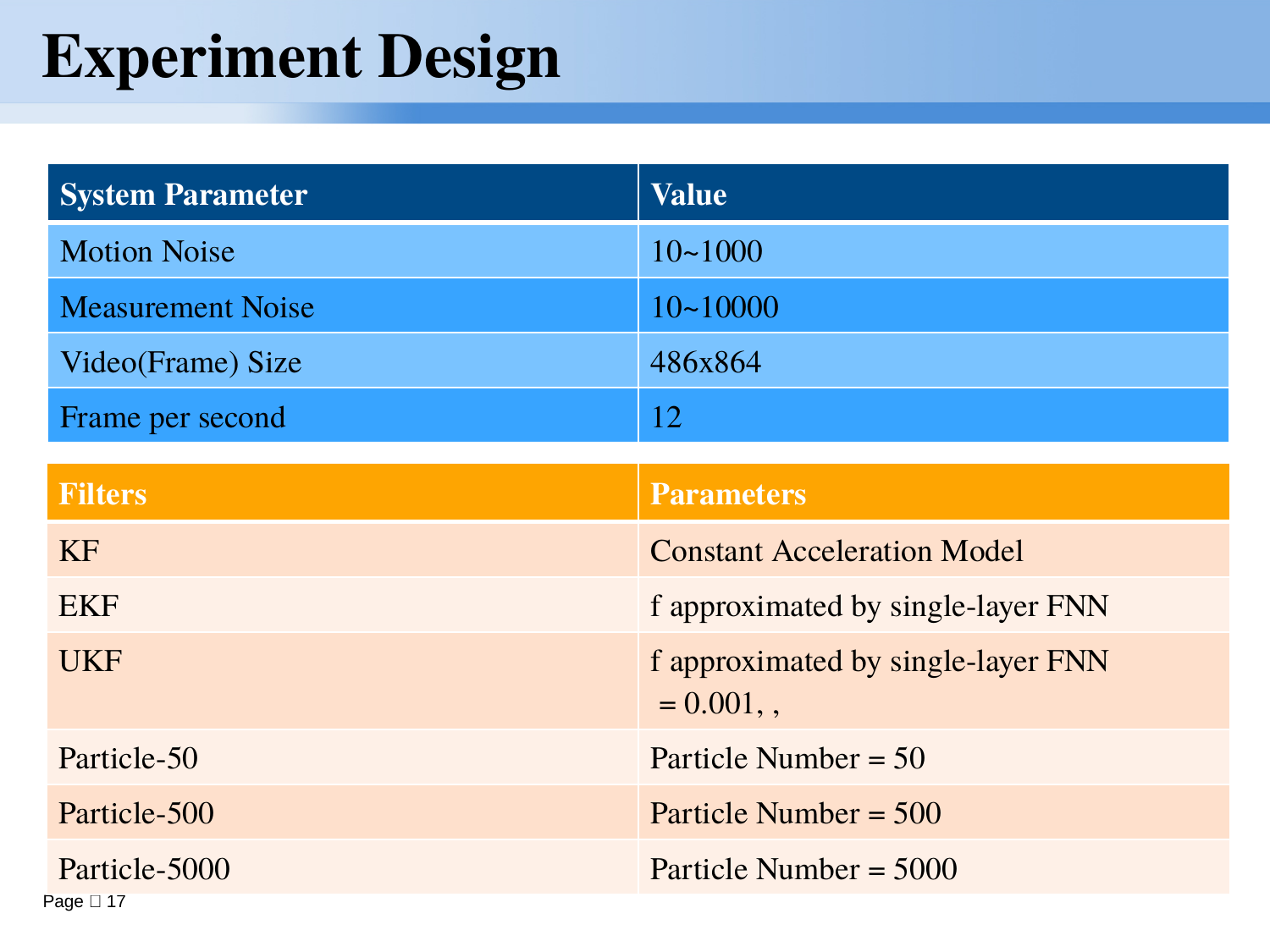

# Experiment Design
| System Parameter | Value |
| --- | --- |
| Motion Noise | 10~1000 |
| Measurement Noise | 10~10000 |
| Video(Frame) Size | 486x864 |
| Frame per second | 12 |
| Filters | Parameters |
| --- | --- |
| KF | Constant Acceleration Model |
| EKF | f approximated by single-layer FNN |
| UKF | f approximated by single-layer FNN = 0.001, , |
| Particle-50 | Particle Number = 50 |
| Particle-500 | Particle Number = 500 |
| Particle-5000 | Particle Number = 5000 |